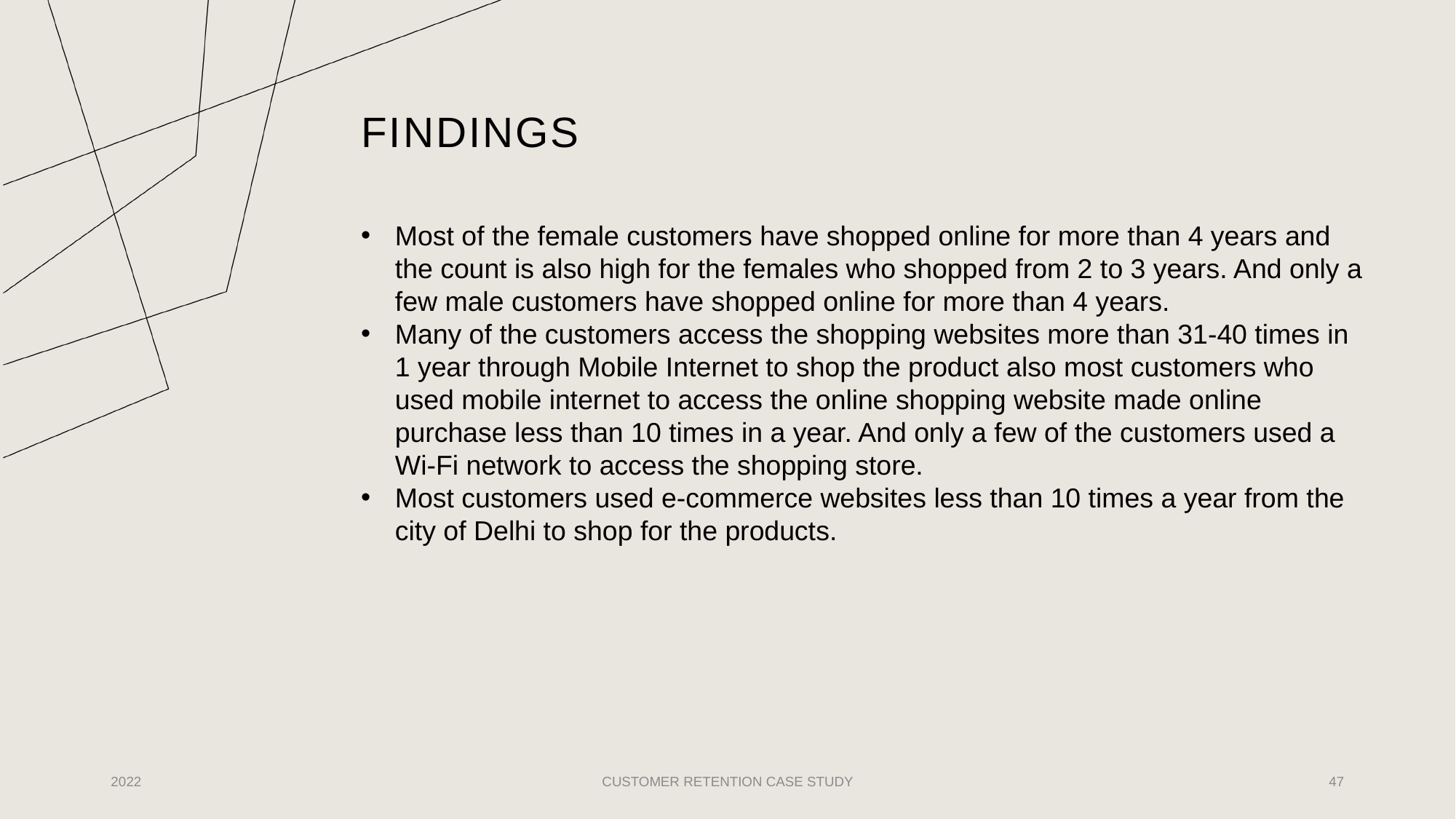

# findings
Most of the female customers have shopped online for more than 4 years and the count is also high for the females who shopped from 2 to 3 years. And only a few male customers have shopped online for more than 4 years.
Many of the customers access the shopping websites more than 31-40 times in 1 year through Mobile Internet to shop the product also most customers who used mobile internet to access the online shopping website made online purchase less than 10 times in a year. And only a few of the customers used a Wi-Fi network to access the shopping store.
Most customers used e-commerce websites less than 10 times a year from the city of Delhi to shop for the products.
2022
CUSTOMER RETENTION CASE STUDY
47